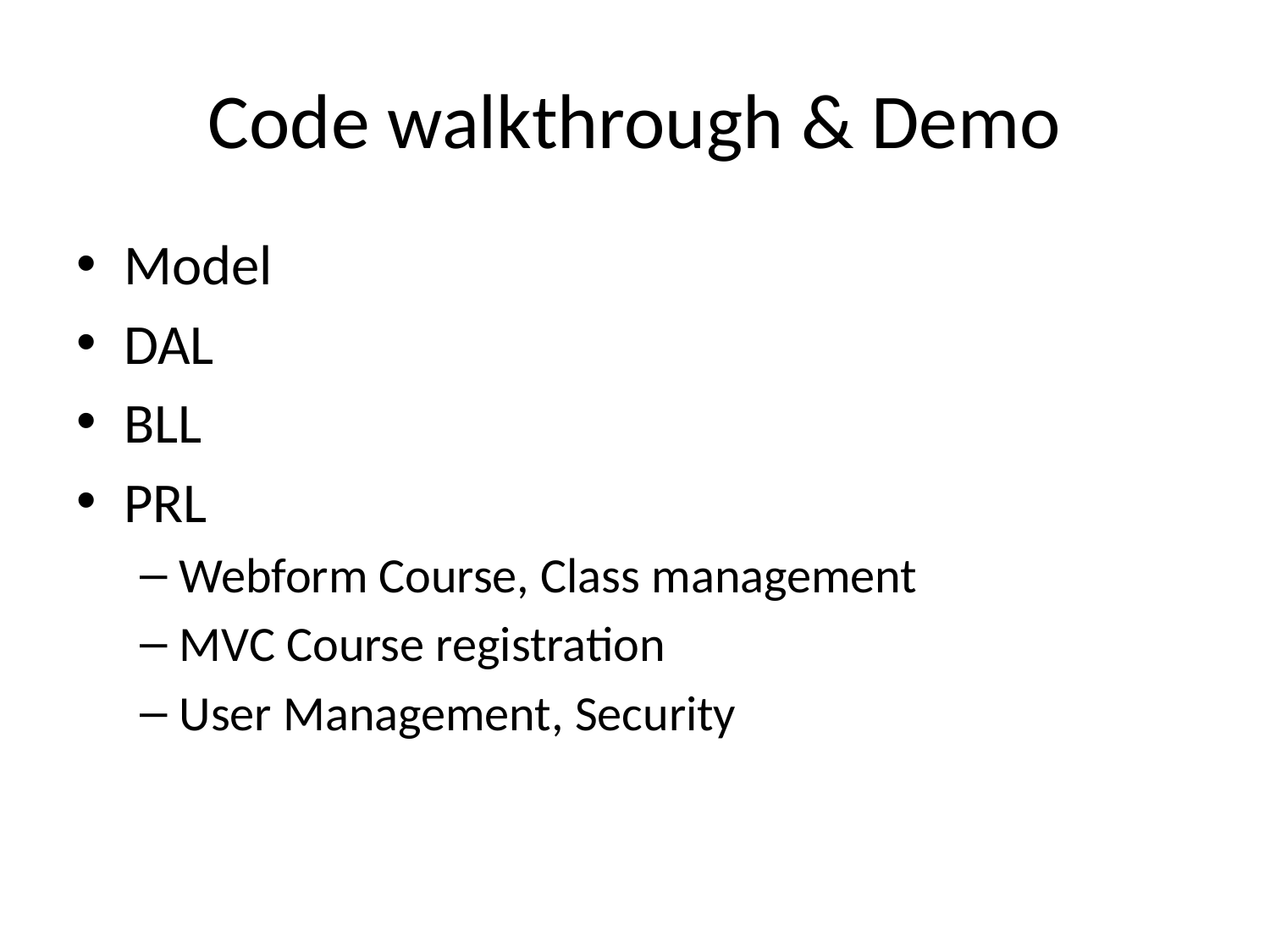

# Code walkthrough & Demo
Model
DAL
BLL
PRL
Webform Course, Class management
MVC Course registration
User Management, Security